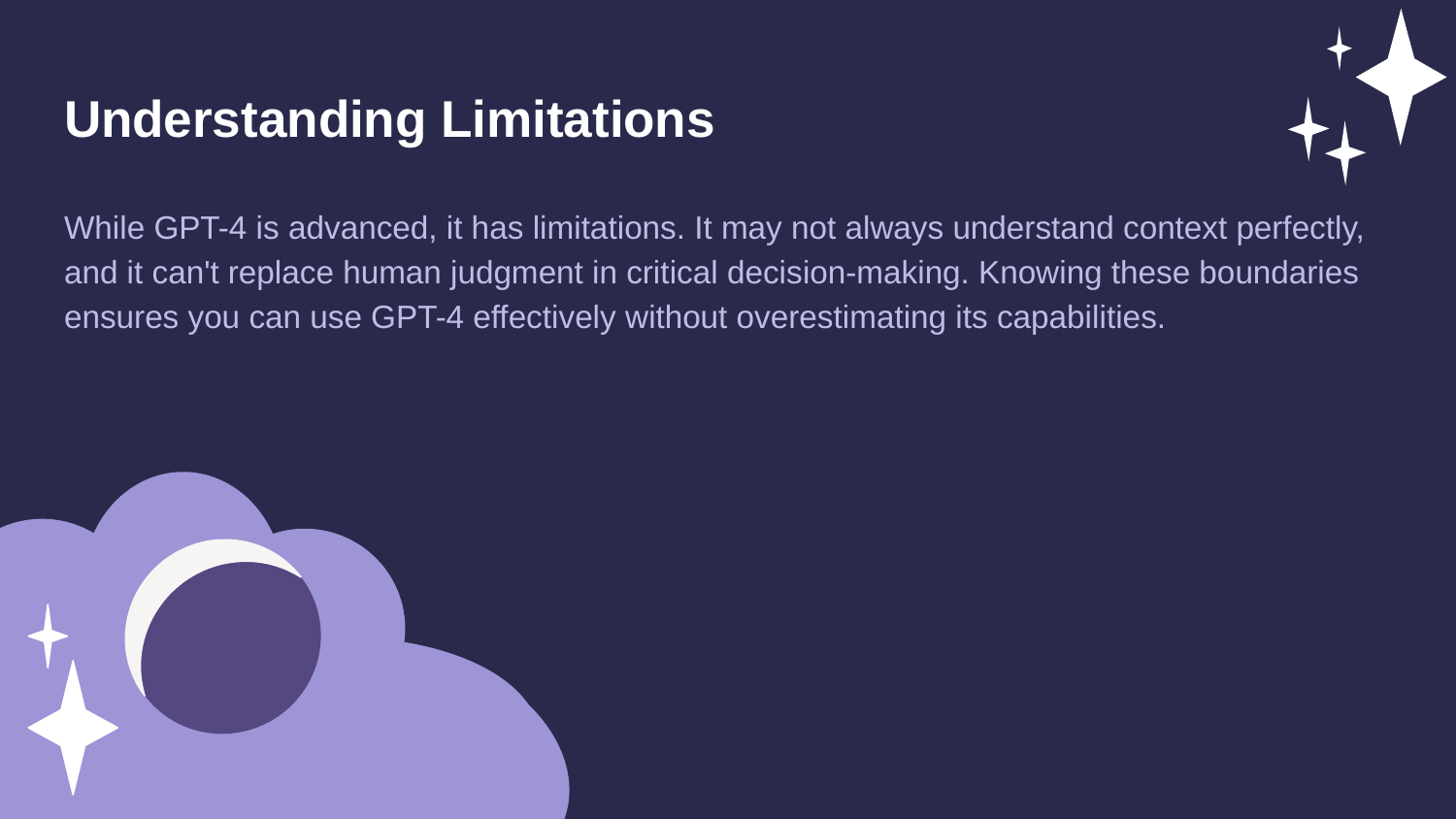

Understanding Limitations
While GPT-4 is advanced, it has limitations. It may not always understand context perfectly, and it can't replace human judgment in critical decision-making. Knowing these boundaries ensures you can use GPT-4 effectively without overestimating its capabilities.